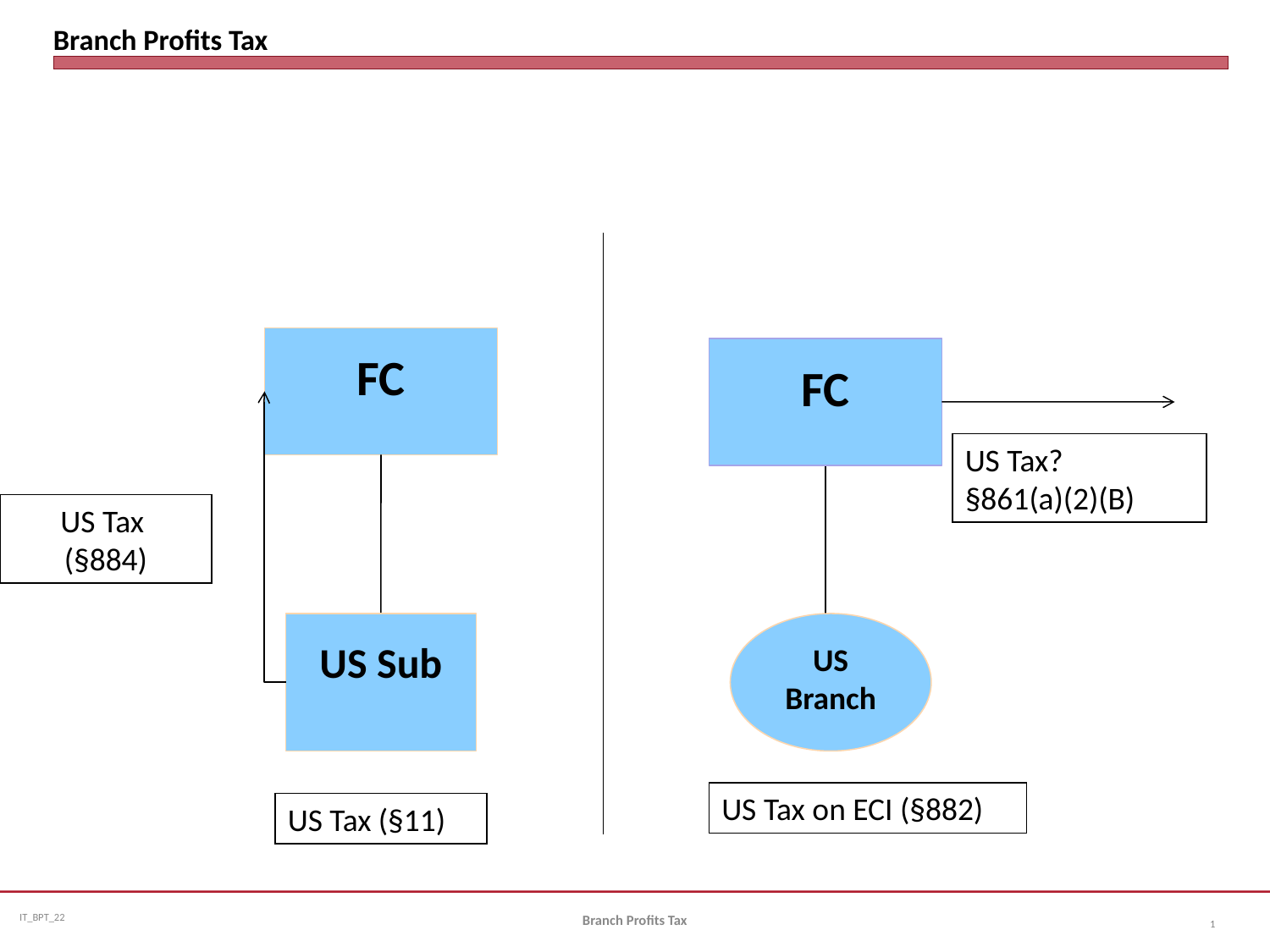

# Branch Profits Tax

FC

FC

US Tax?
§861(a)(2)(B)
US Tax
(§884)

US Sub

US
Branch
US Tax on ECI (§882)
US Tax (§11)
Branch Profits Tax
1